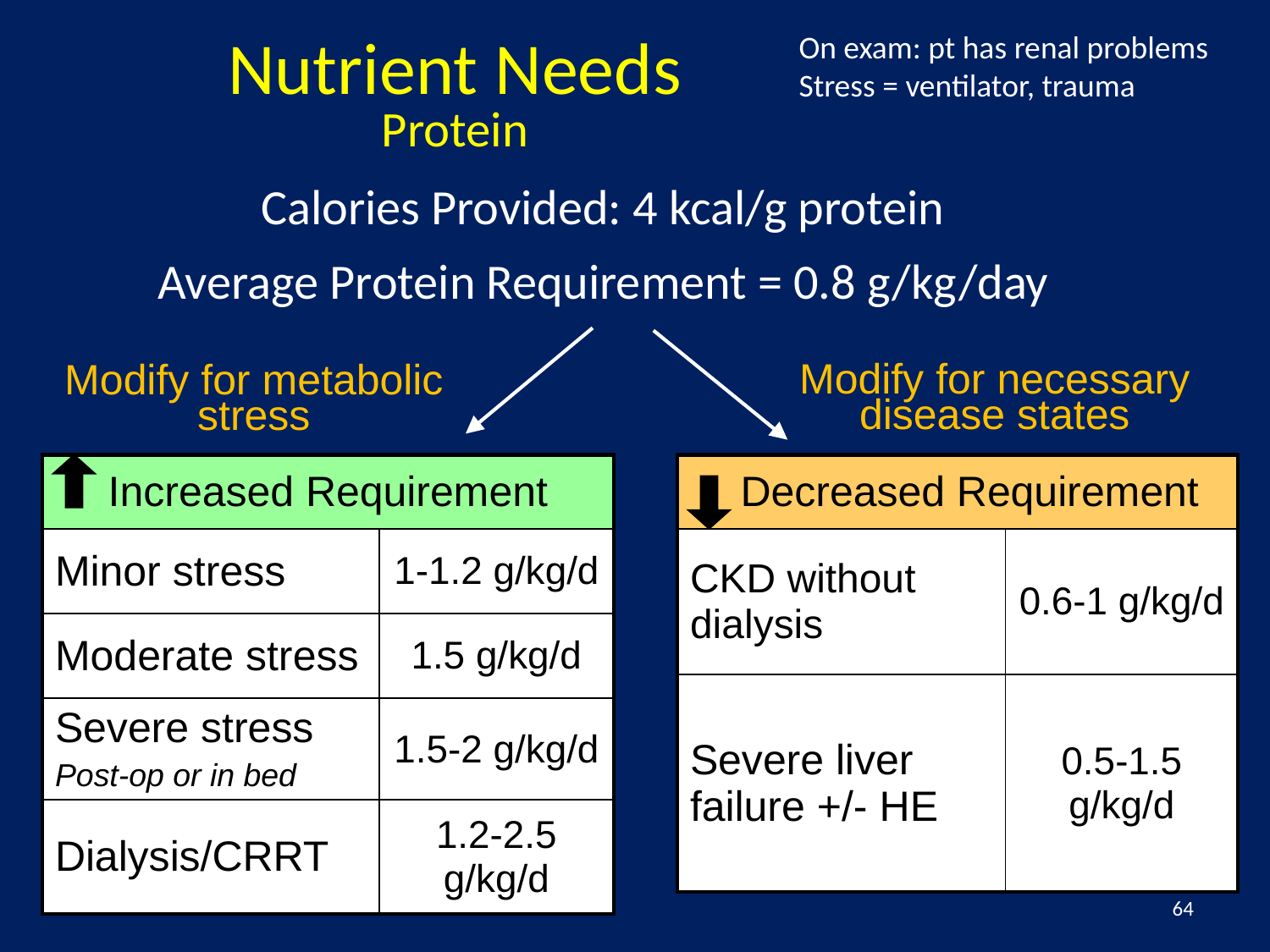

On exam: pt has renal problems
Stress = ventilator, trauma
# Nutrient Needs Protein
Calories Provided: 4 kcal/g protein
Average Protein Requirement = 0.8 g/kg/day

Modify for necessary disease states
Modify for metabolic stress
| Increased Requirement |  |
| --- | --- |
| Minor stress | 1-1.2 g/kg/d |
| Moderate stress | 1.5 g/kg/d |
| Severe stress Post-op or in bed | 1.5-2 g/kg/d |
| Dialysis/CRRT | 1.2-2.5 g/kg/d |

| Decreased Requirement |  |
| --- | --- |
| CKD without dialysis | 0.6-1 g/kg/d |
| Severe liver failure +/- HE | 0.5-1.5 g/kg/d |

64